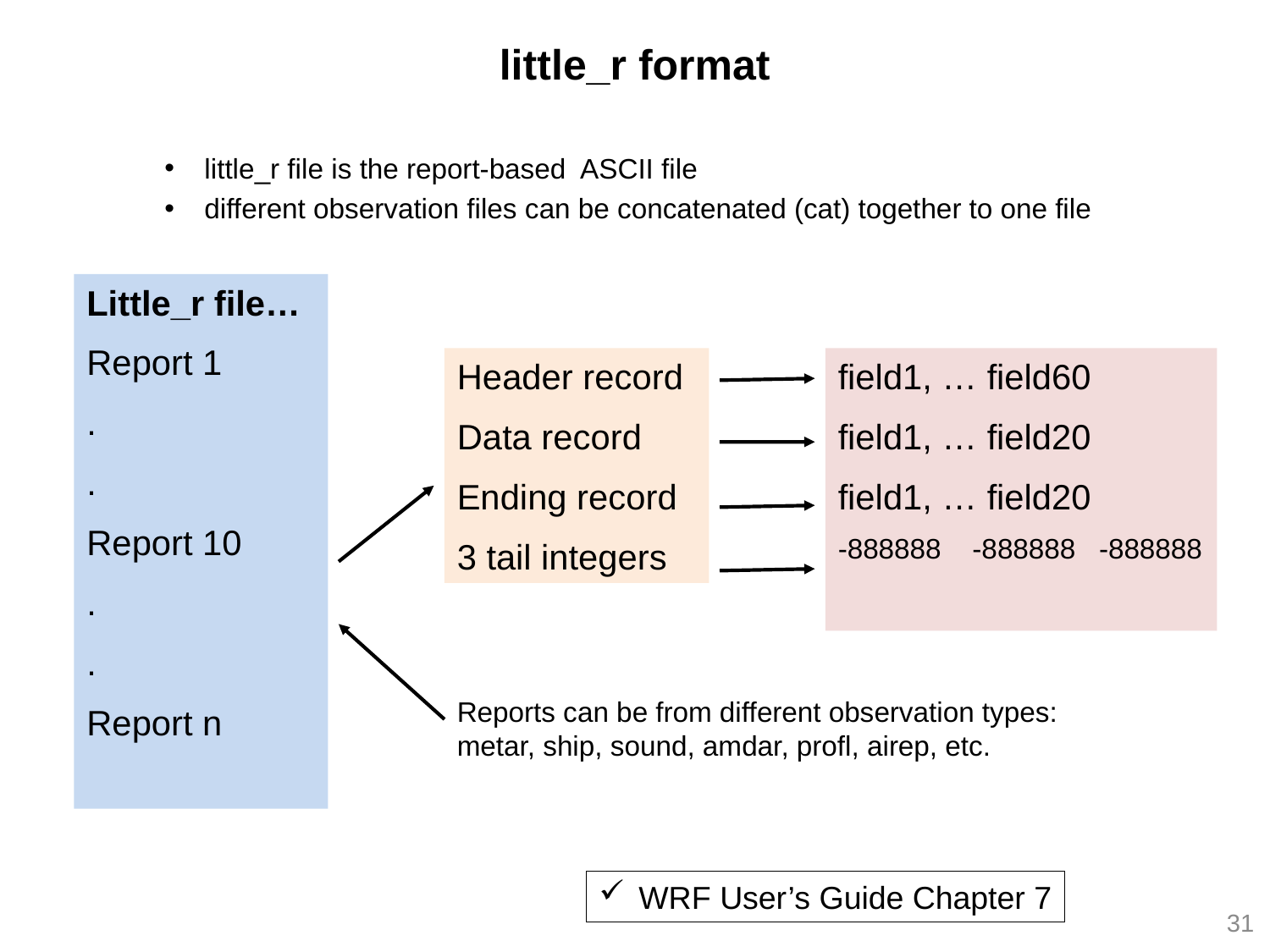

little_r format
little_r file is the report-based  ASCII file
different observation files can be concatenated (cat) together to one file
Little_r file…
Report 1
.
.
Report 10
.
.
Report n

Header record
Data record
Ending record
3 tail integers
field1, … field60
field1, … field20
field1, … field20
-888888    -888888   -888888

Reports can be from different observation types: metar, ship, sound, amdar, profl, airep, etc.
WRF User’s Guide Chapter 7
31